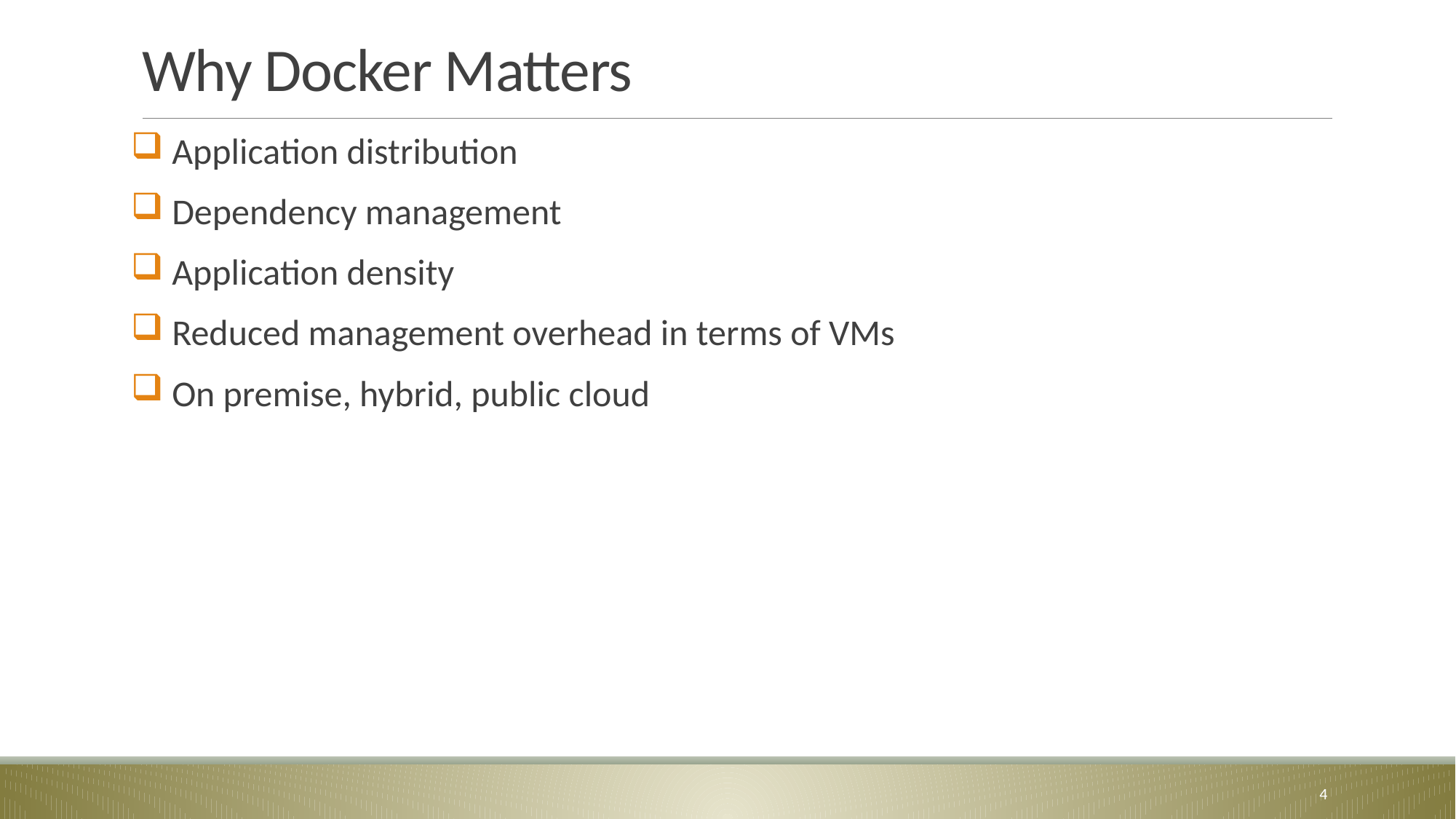

# Why Docker Matters
 Application distribution
 Dependency management
 Application density
 Reduced management overhead in terms of VMs
 On premise, hybrid, public cloud

4